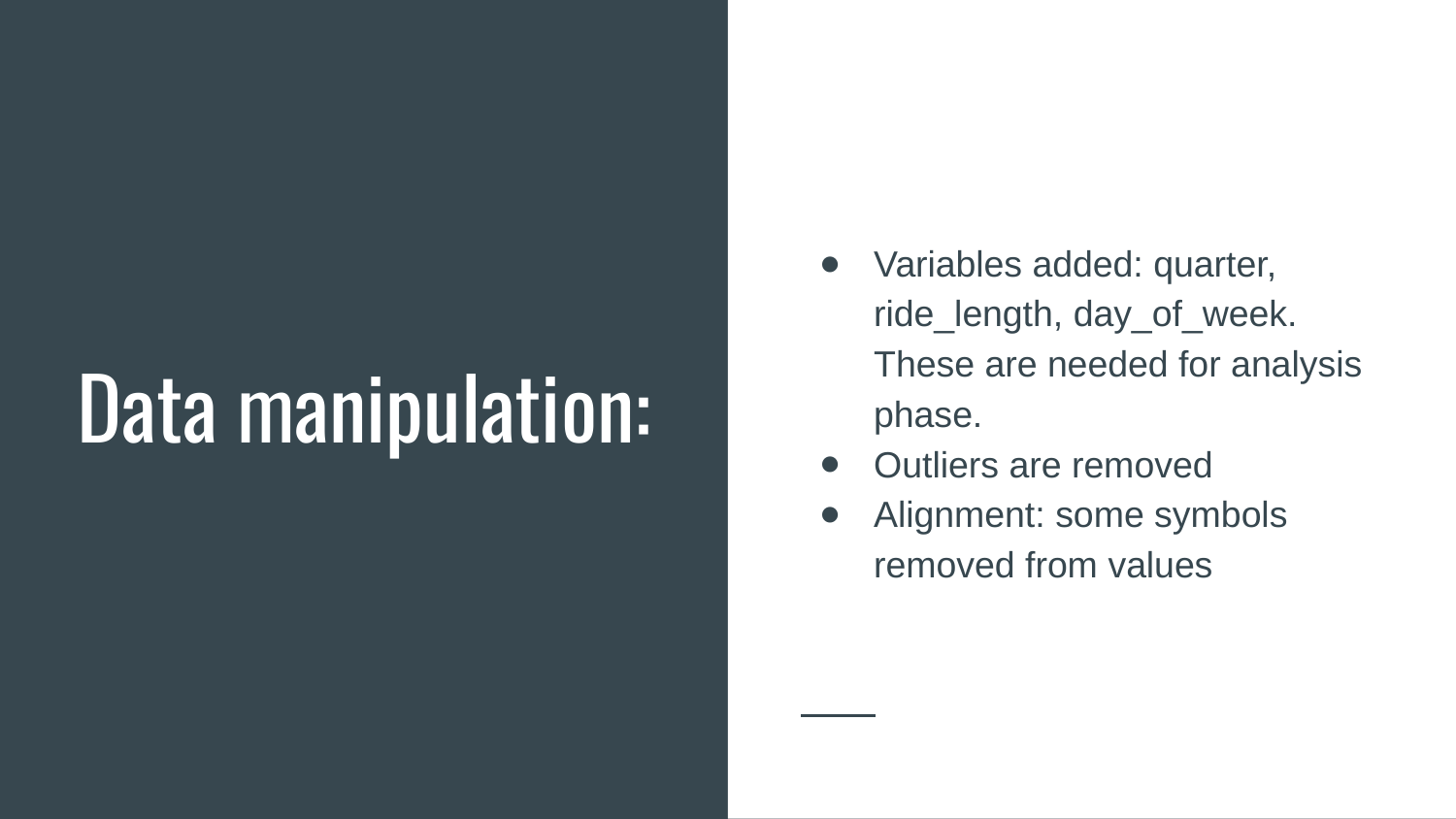

Variables added: quarter, ride_length, day_of_week. These are needed for analysis phase.
Outliers are removed
Alignment: some symbols removed from values
# Data manipulation: